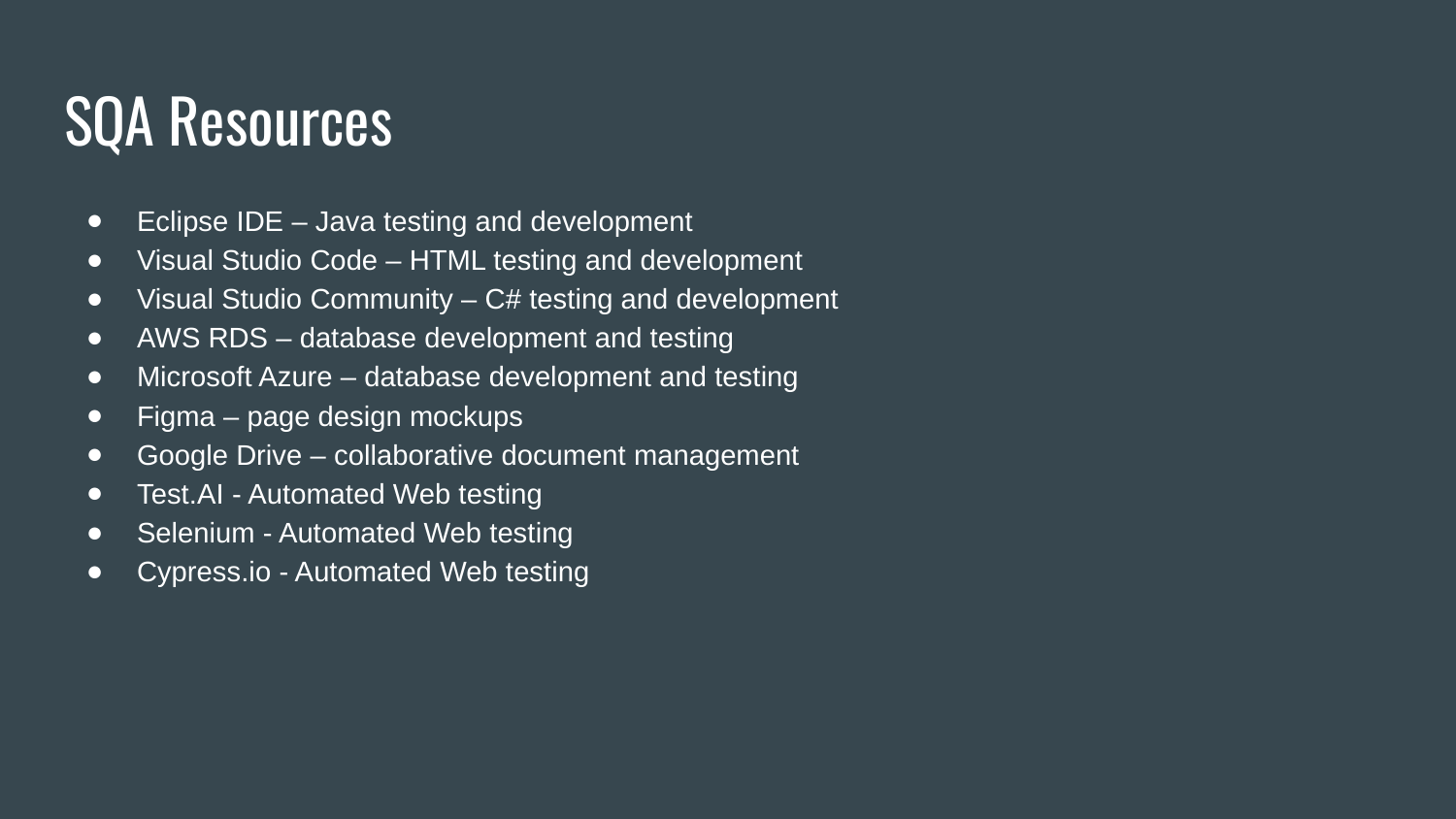

# SQA Resources
Eclipse IDE – Java testing and development
Visual Studio Code – HTML testing and development
Visual Studio Community – C# testing and development
AWS RDS – database development and testing
Microsoft Azure – database development and testing
Figma – page design mockups
Google Drive – collaborative document management
Test.AI - Automated Web testing
Selenium - Automated Web testing
Cypress.io - Automated Web testing